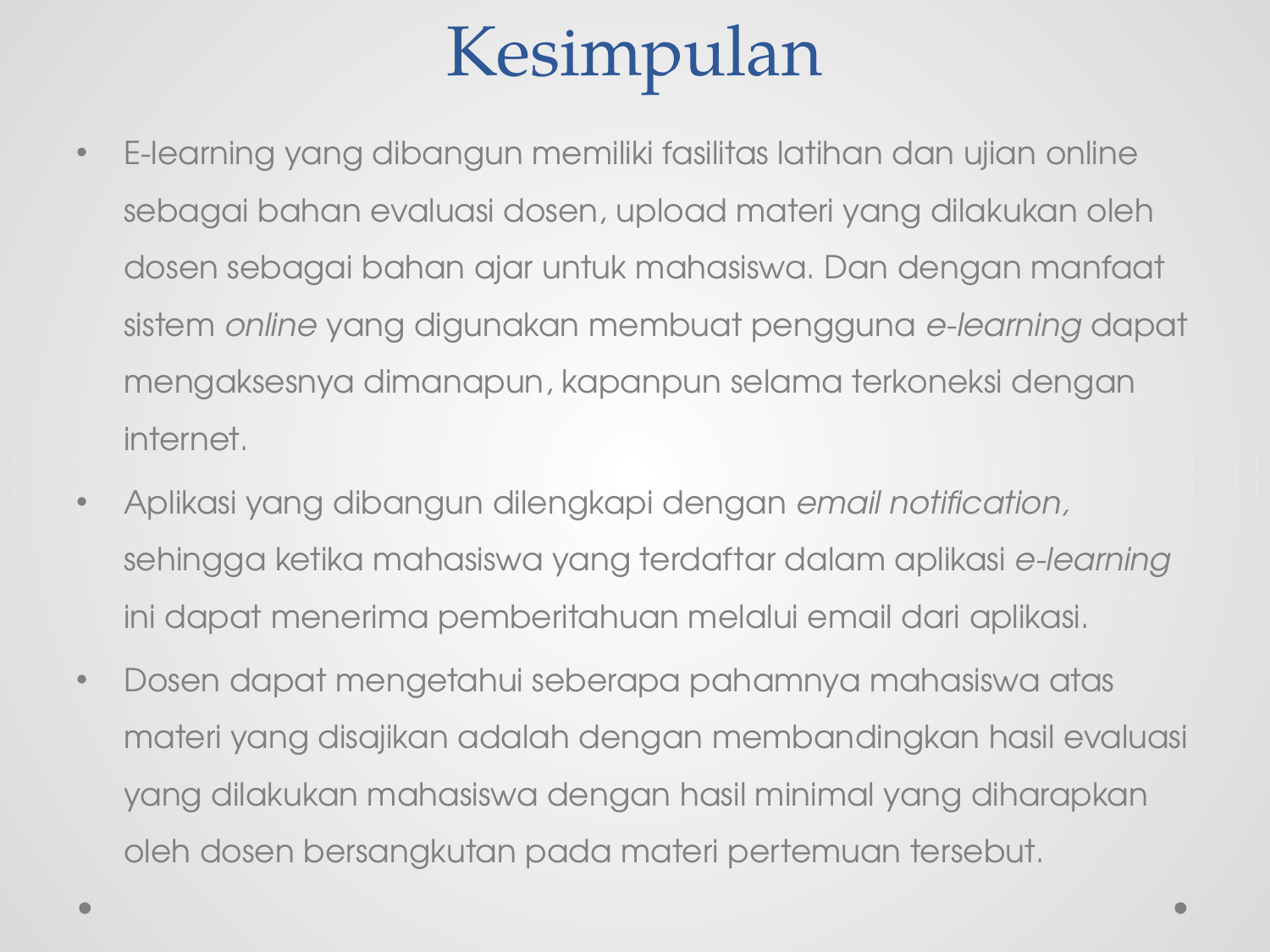

# Kesimpulan
E-learning yang dibangun memiliki fasilitas latihan dan ujian online sebagai bahan evaluasi dosen, upload materi yang dilakukan oleh dosen sebagai bahan ajar untuk mahasiswa. Dan dengan manfaat sistem online yang digunakan membuat pengguna e-learning dapat mengaksesnya dimanapun, kapanpun selama terkoneksi dengan internet.
Aplikasi yang dibangun dilengkapi dengan email notification, sehingga ketika mahasiswa yang terdaftar dalam aplikasi e-learning ini dapat menerima pemberitahuan melalui email dari aplikasi.
Dosen dapat mengetahui seberapa pahamnya mahasiswa atas materi yang disajikan adalah dengan membandingkan hasil evaluasi yang dilakukan mahasiswa dengan hasil minimal yang diharapkan oleh dosen bersangkutan pada materi pertemuan tersebut.